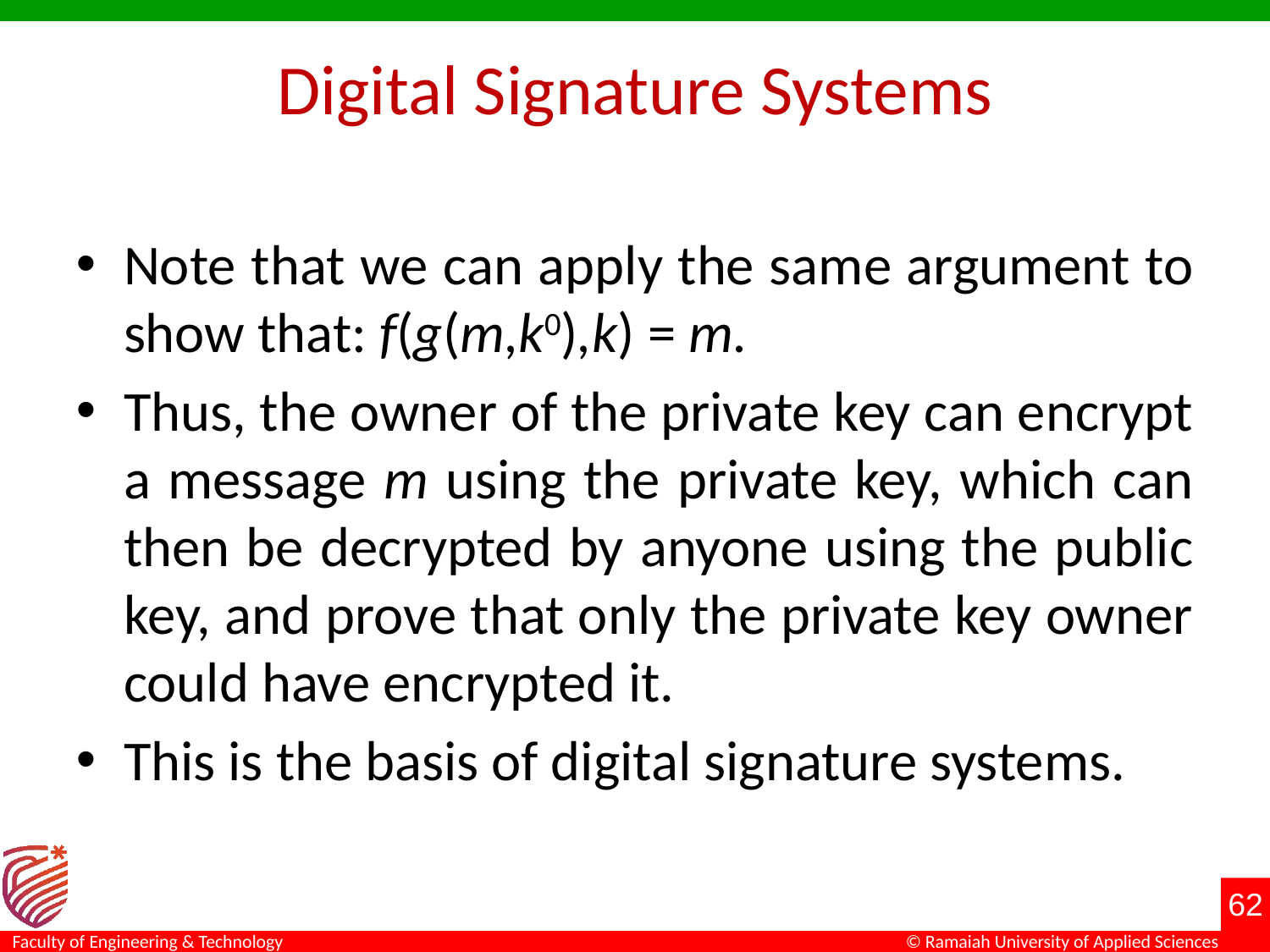

# Digital Signature Systems
Note that we can apply the same argument to show that: f(g(m,k0),k) = m.
Thus, the owner of the private key can encrypt a message m using the private key, which can then be decrypted by anyone using the public key, and prove that only the private key owner could have encrypted it.
This is the basis of digital signature systems.